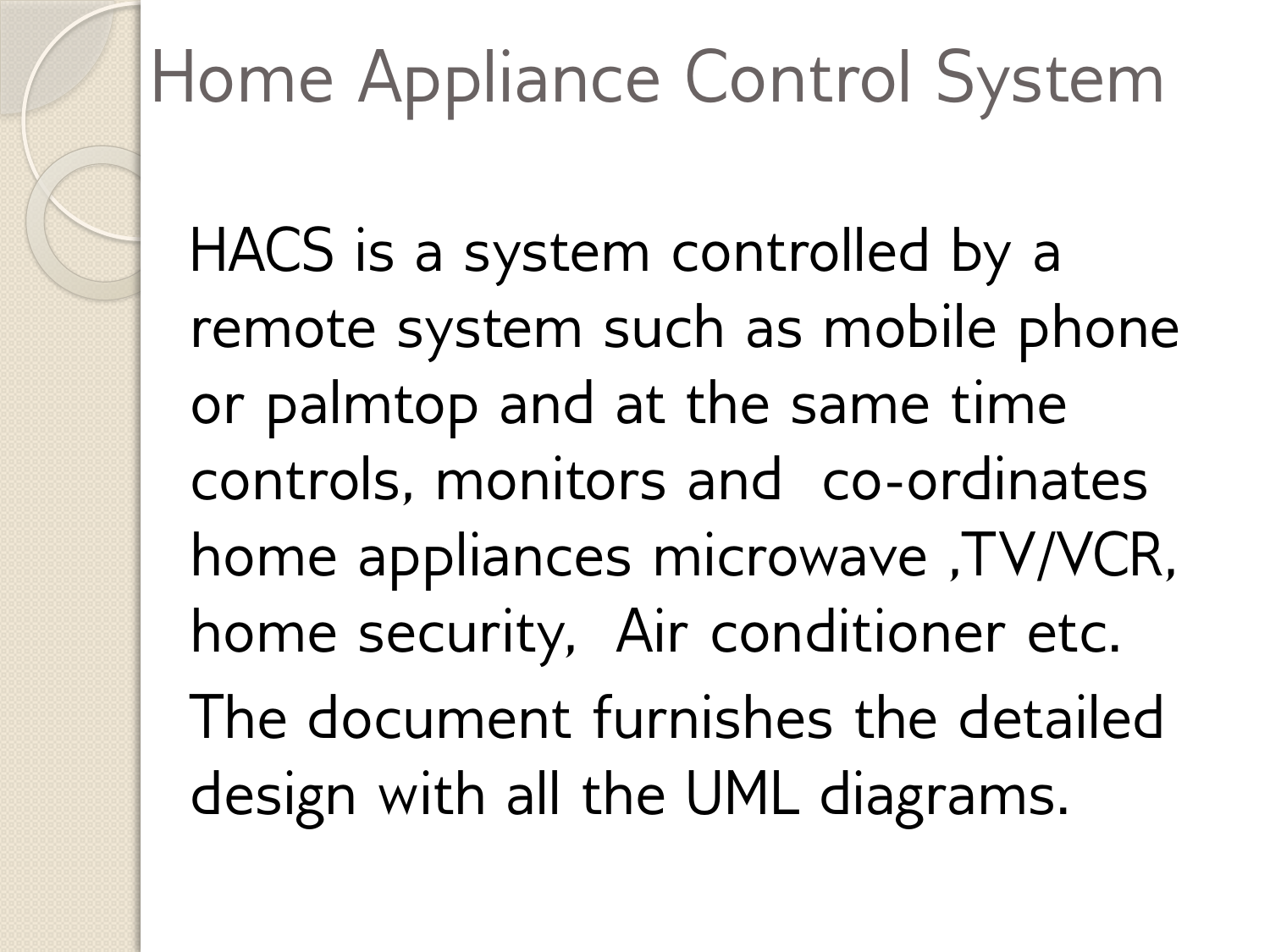

# Home Appliance Control System
  HACS is a system controlled by a remote system such as mobile phone or palmtop and at the same time controls, monitors and  co-ordinates home appliances microwave ,TV/VCR, home security,  Air conditioner etc.
  The document furnishes the detailed design with all the UML diagrams.